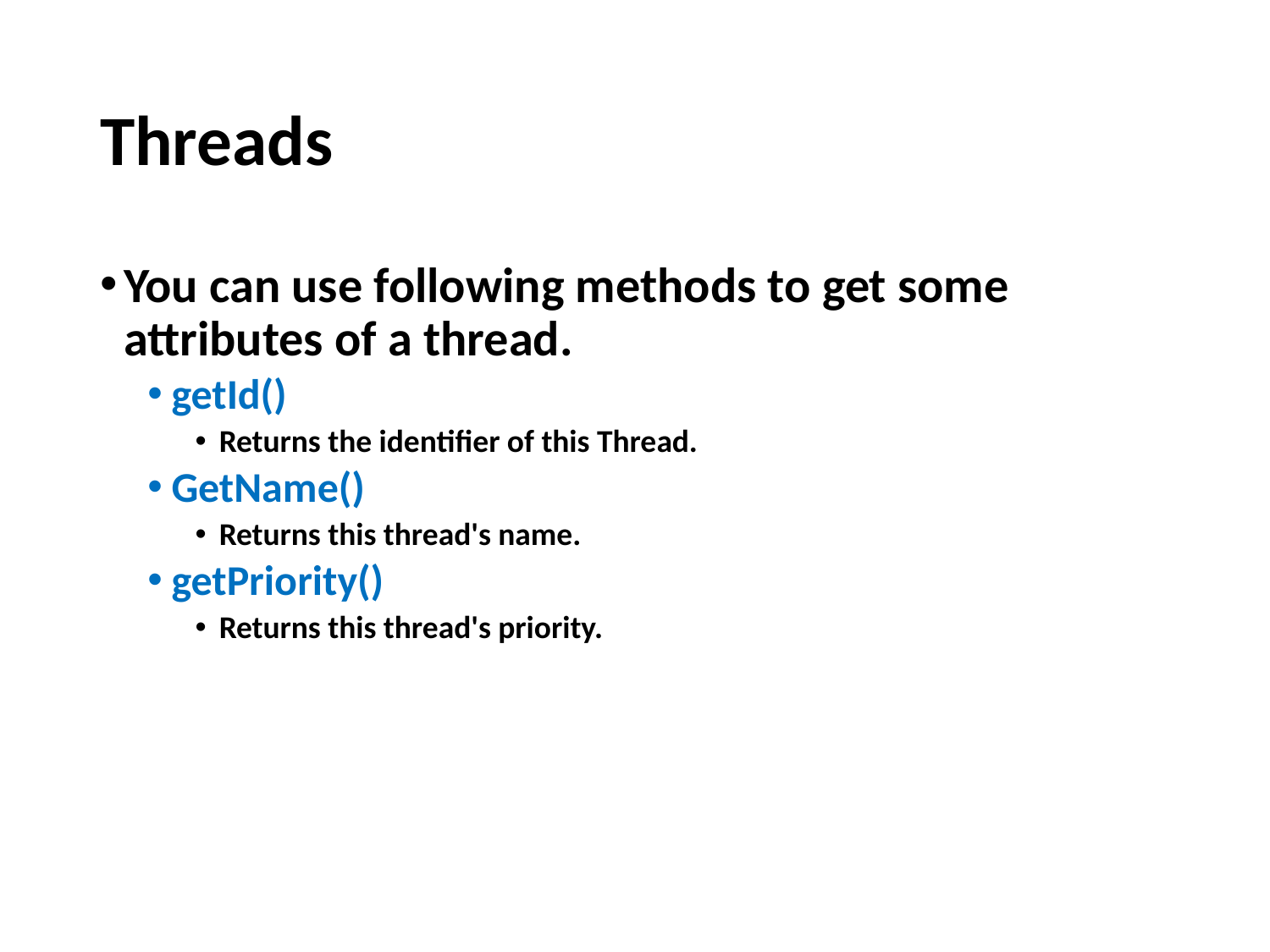

# Threads
You can use following methods to get some attributes of a thread.
getId()
Returns the identifier of this Thread.
GetName()
Returns this thread's name.
getPriority()
Returns this thread's priority.